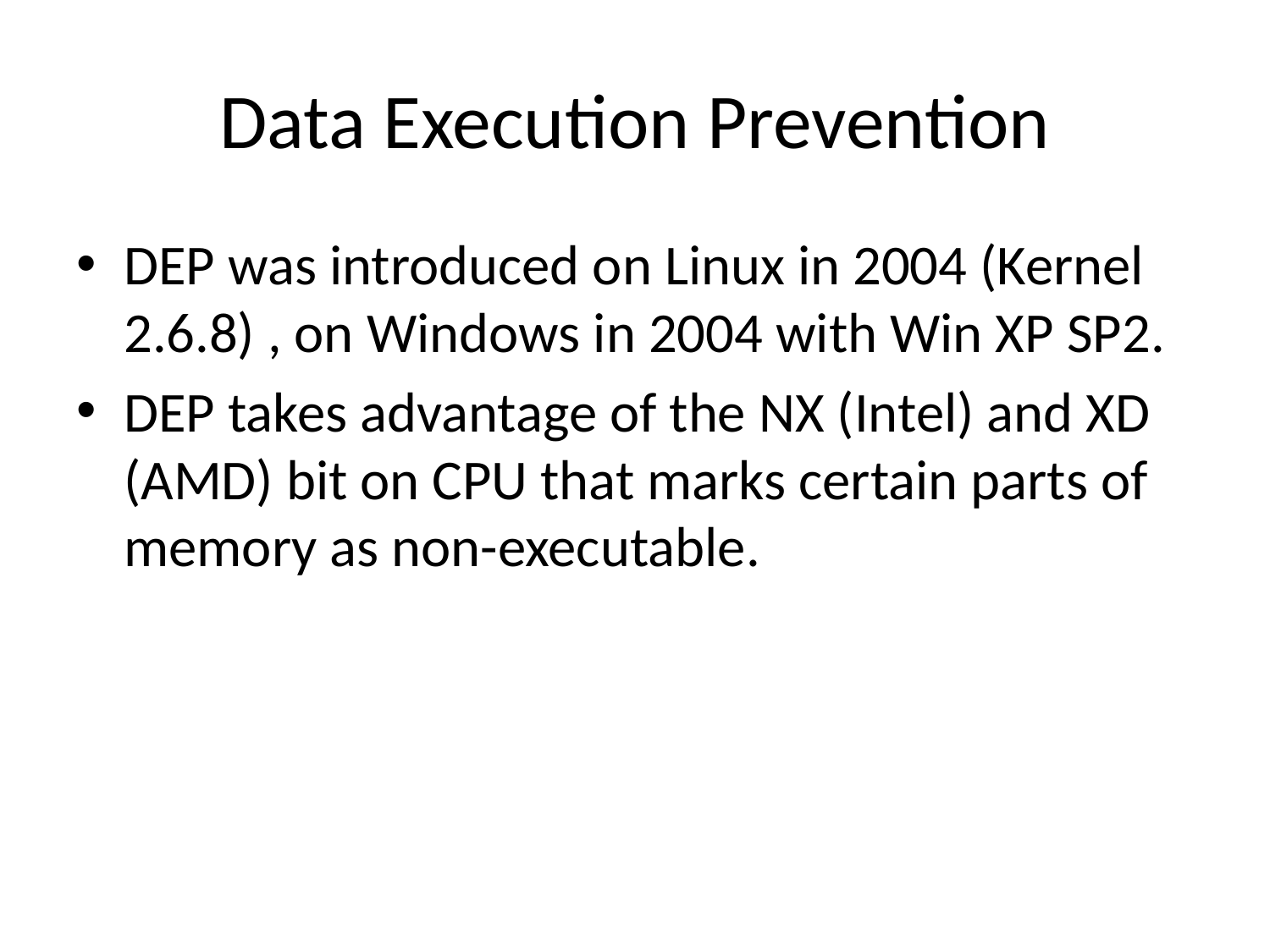

# Data Execution Prevention
DEP was introduced on Linux in 2004 (Kernel 2.6.8) , on Windows in 2004 with Win XP SP2.
DEP takes advantage of the NX (Intel) and XD (AMD) bit on CPU that marks certain parts of memory as non-executable.